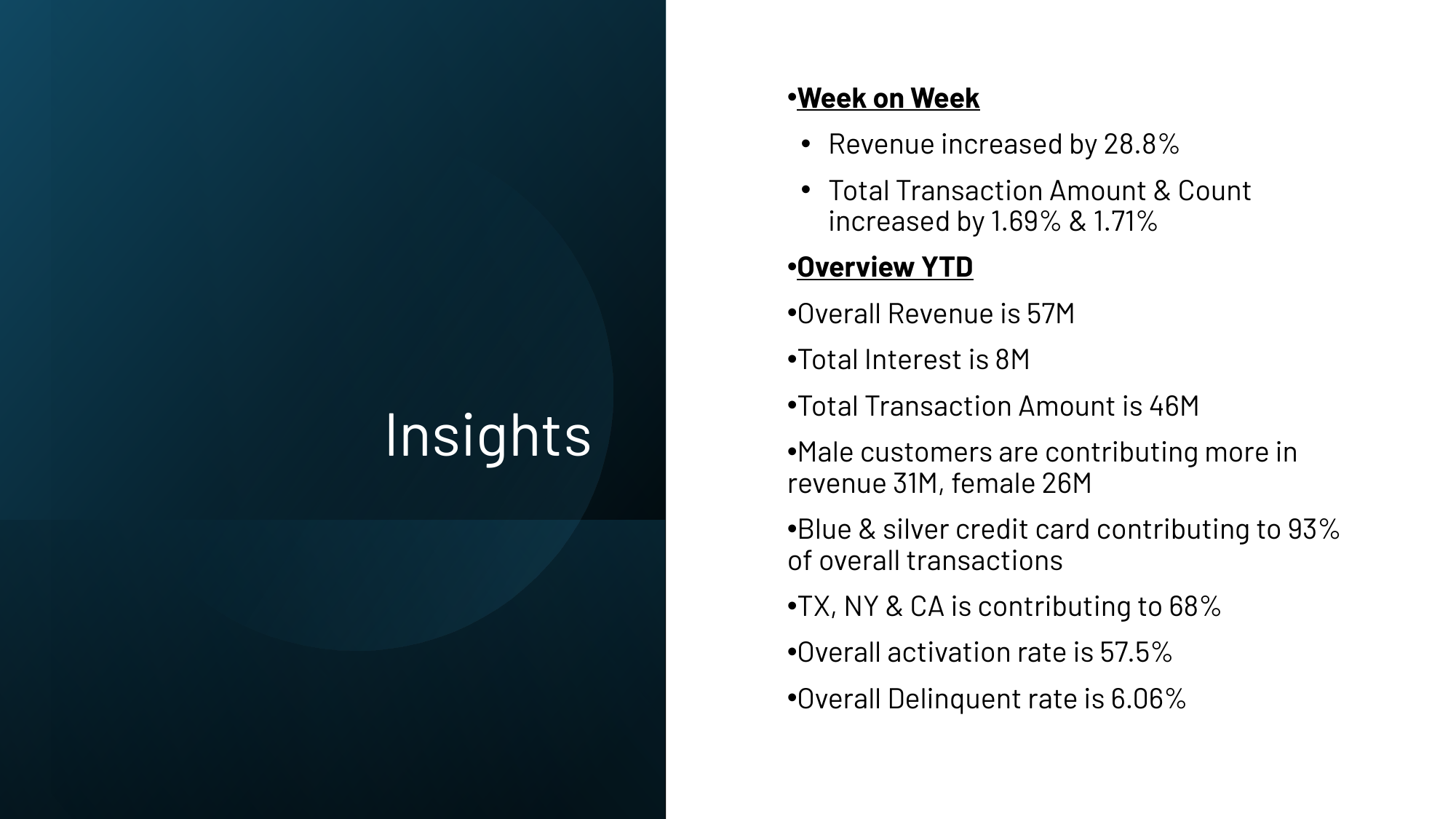

# Insights

Week on Week
Revenue increased by 28.8%
Total Transaction Amount & Count increased by 1.69% & 1.71%
Overview YTD
Overall Revenue is 57M
Total Interest is 8M
Total Transaction Amount is 46M
Male customers are contributing more in       revenue 31M, female 26M
Blue & silver credit card contributing to 93% of overall transactions
TX, NY & CA is contributing to 68%
Overall activation rate is 57.5%
Overall Delinquent rate is 6.06%